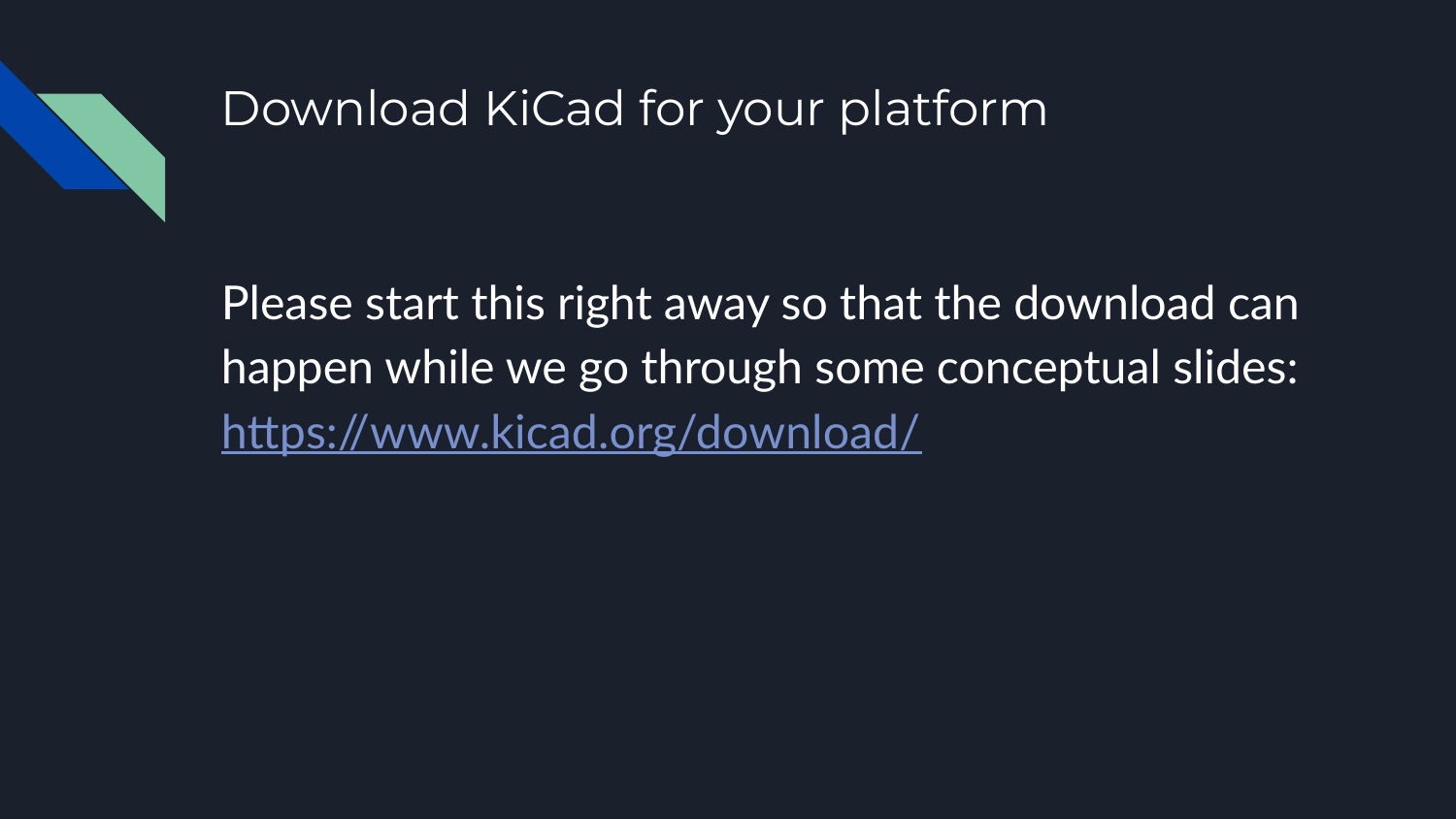

# Download KiCad for your platform
Please start this right away so that the download can happen while we go through some conceptual slides: https://www.kicad.org/download/